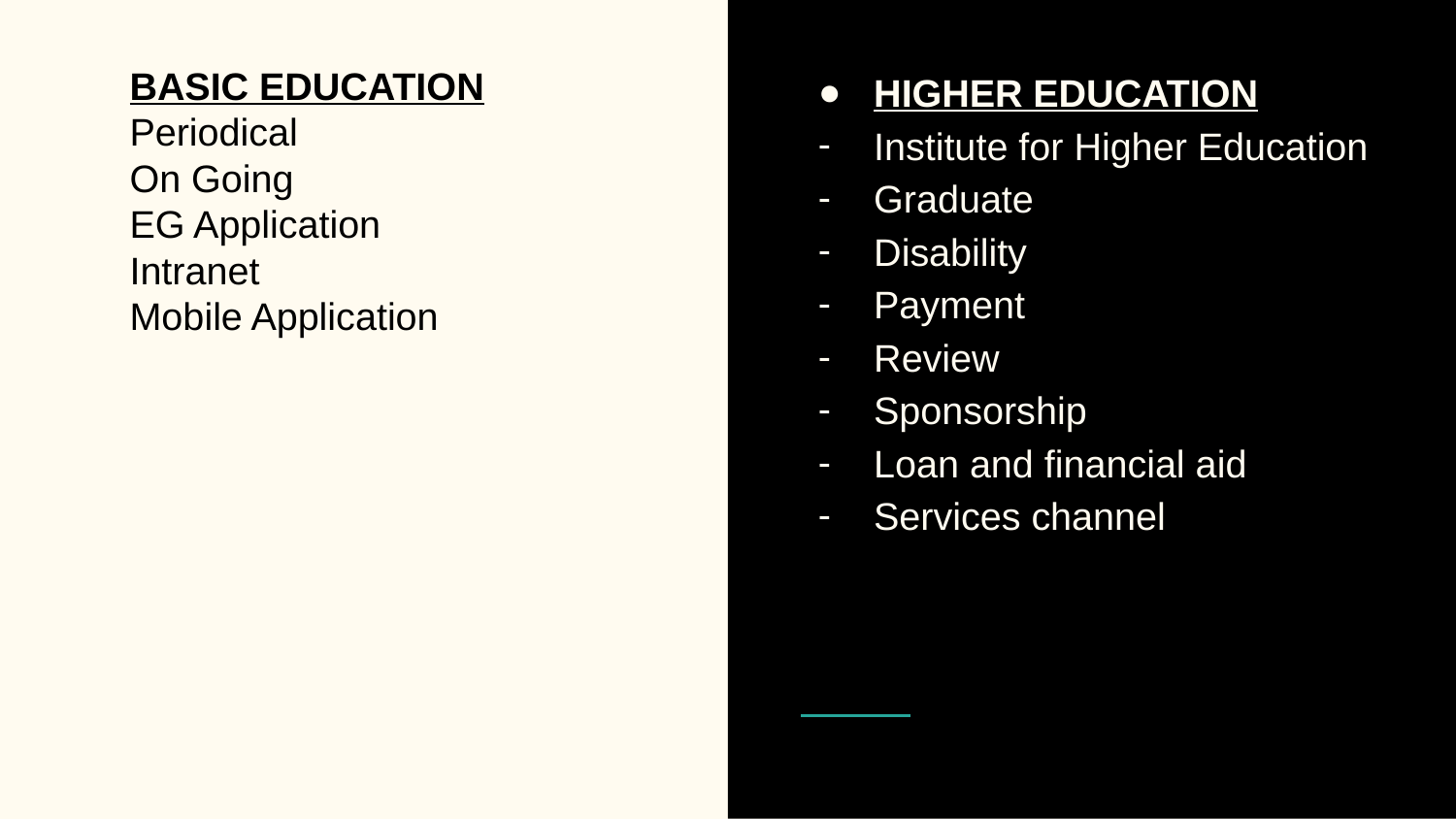

BASIC EDUCATION
Periodical
On Going
EG Application
Intranet
Mobile Application
HIGHER EDUCATION
Institute for Higher Education
Graduate
Disability
Payment
Review
Sponsorship
Loan and financial aid
Services channel